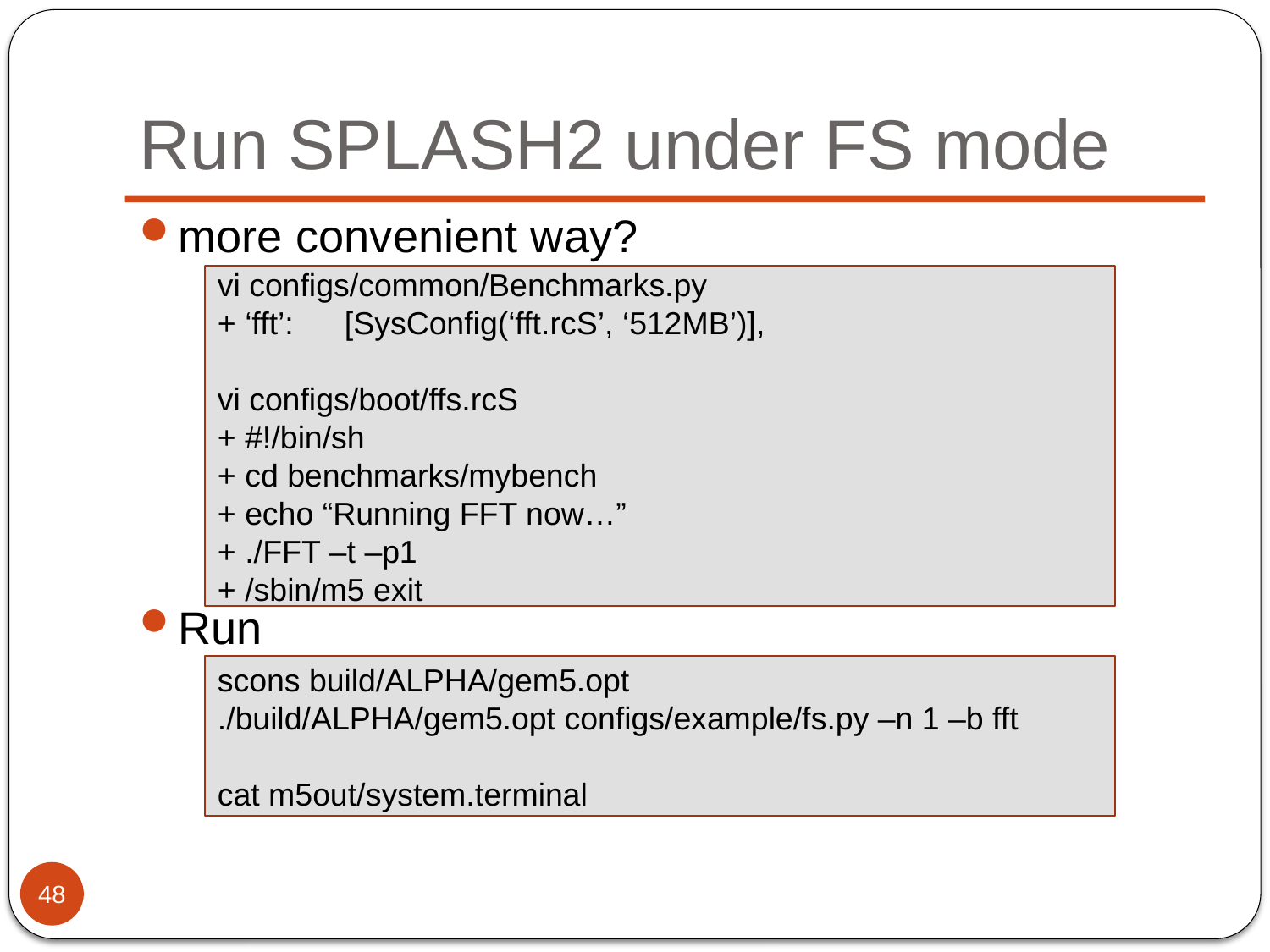

# Run SPLASH2 under FS mode
more convenient way?

Run
vi configs/common/Benchmarks.py
+ ‘fft’:	[SysConfig(‘fft.rcS’, ‘512MB’)],

vi configs/boot/ffs.rcS
+ #!/bin/sh
+ cd benchmarks/mybench
+ echo “Running FFT now…”
+ ./FFT –t –p1
+ /sbin/m5 exit
scons build/ALPHA/gem5.opt
./build/ALPHA/gem5.opt configs/example/fs.py –n 1 –b fft

cat m5out/system.terminal
48